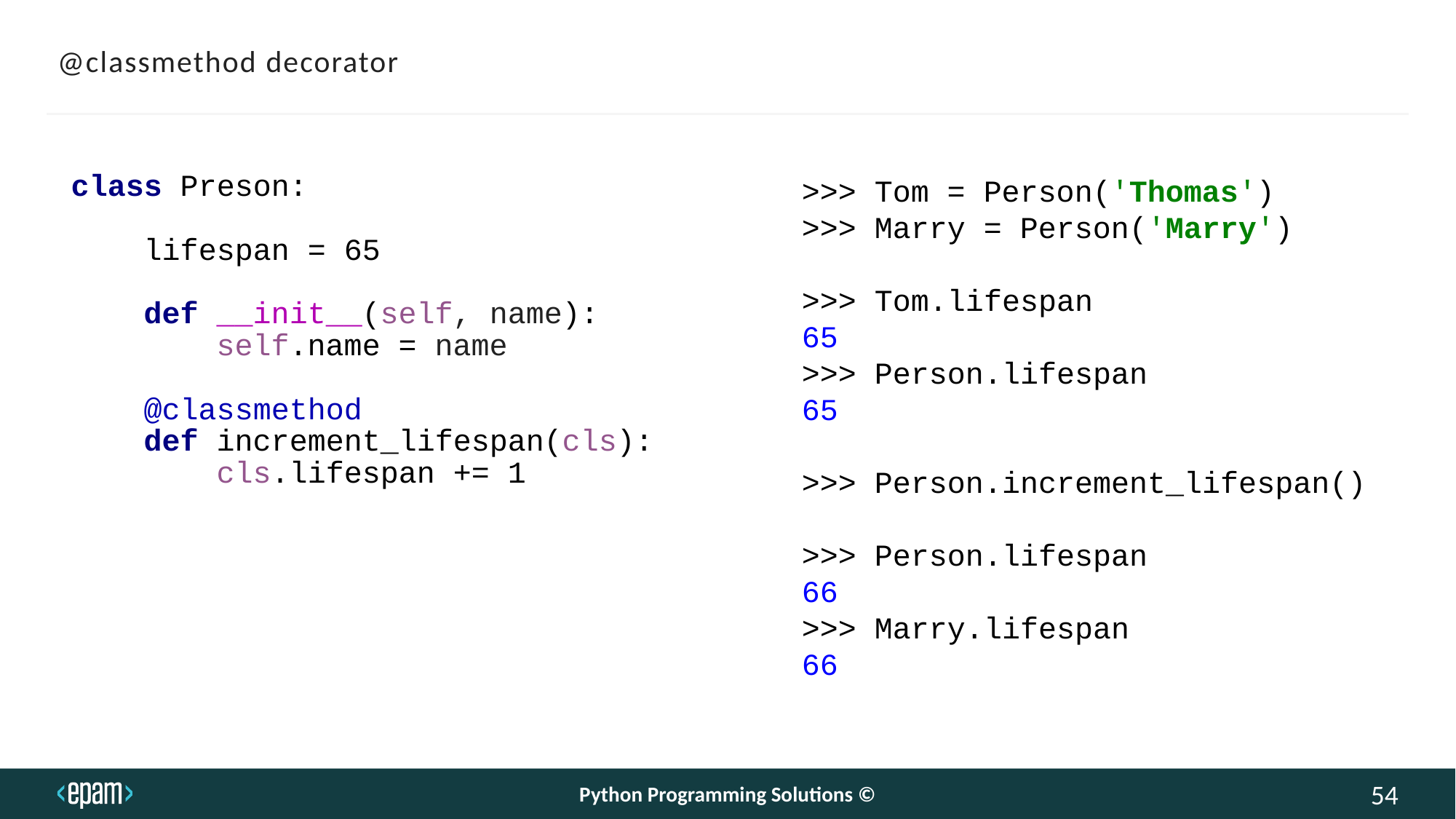

# @classmethod decorator
class Preson:

    lifespan = 65
    def __init__(self, name):
        self.name = name
    @classmethod
    def increment_lifespan(cls):
        cls.lifespan += 1
>>> Tom = Person('Thomas')
>>> Marry = Person('Marry')
>>> Tom.lifespan
65
>>> Person.lifespan
65

>>> Person.increment_lifespan()

>>> Person.lifespan
66
>>> Marry.lifespan
66
Python Programming Solutions ©
54